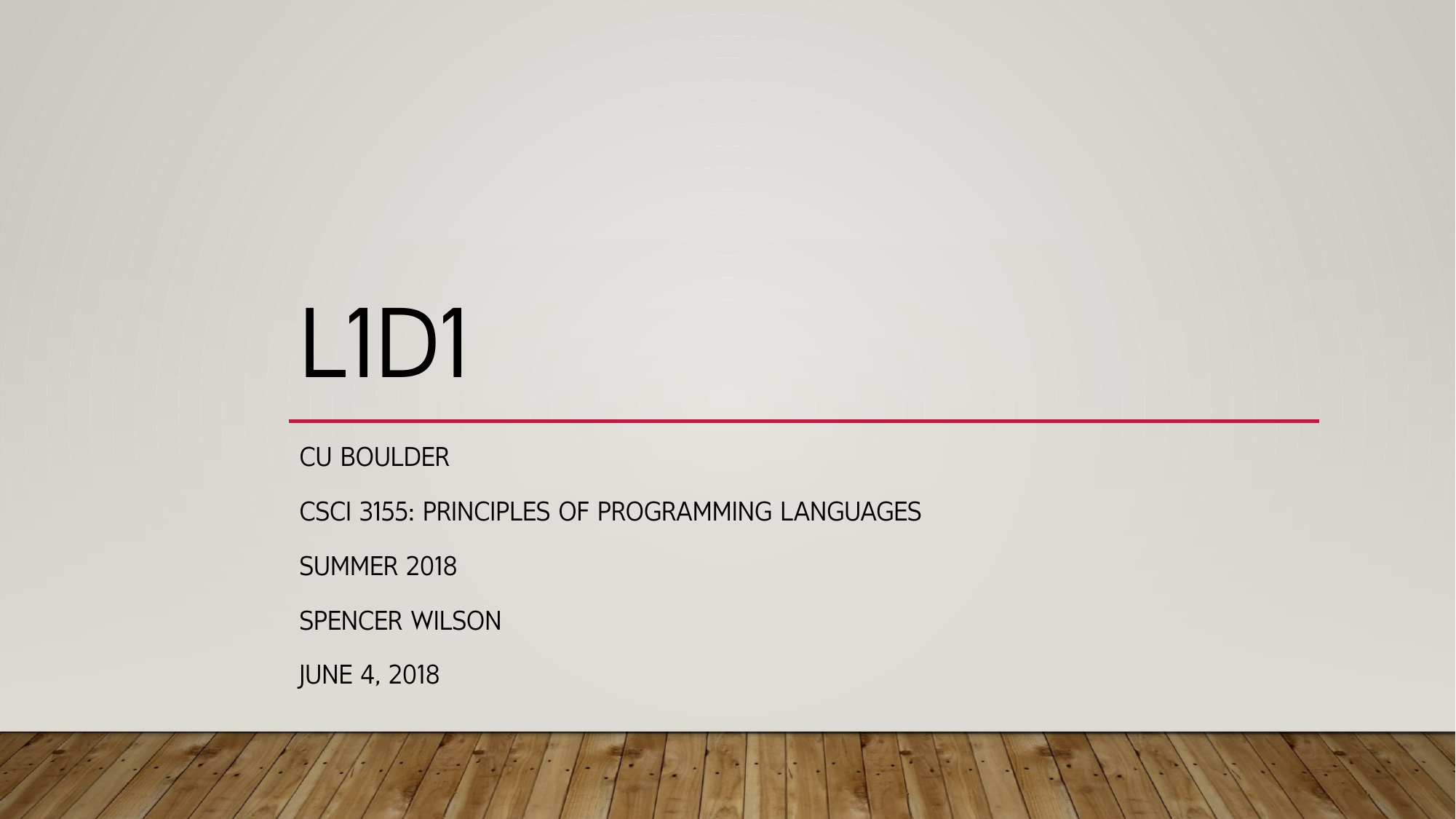

# L1d1
Cu boulder
Csci 3155: principles of programming languages
Summer 2018
Spencer wilson
June 4, 2018